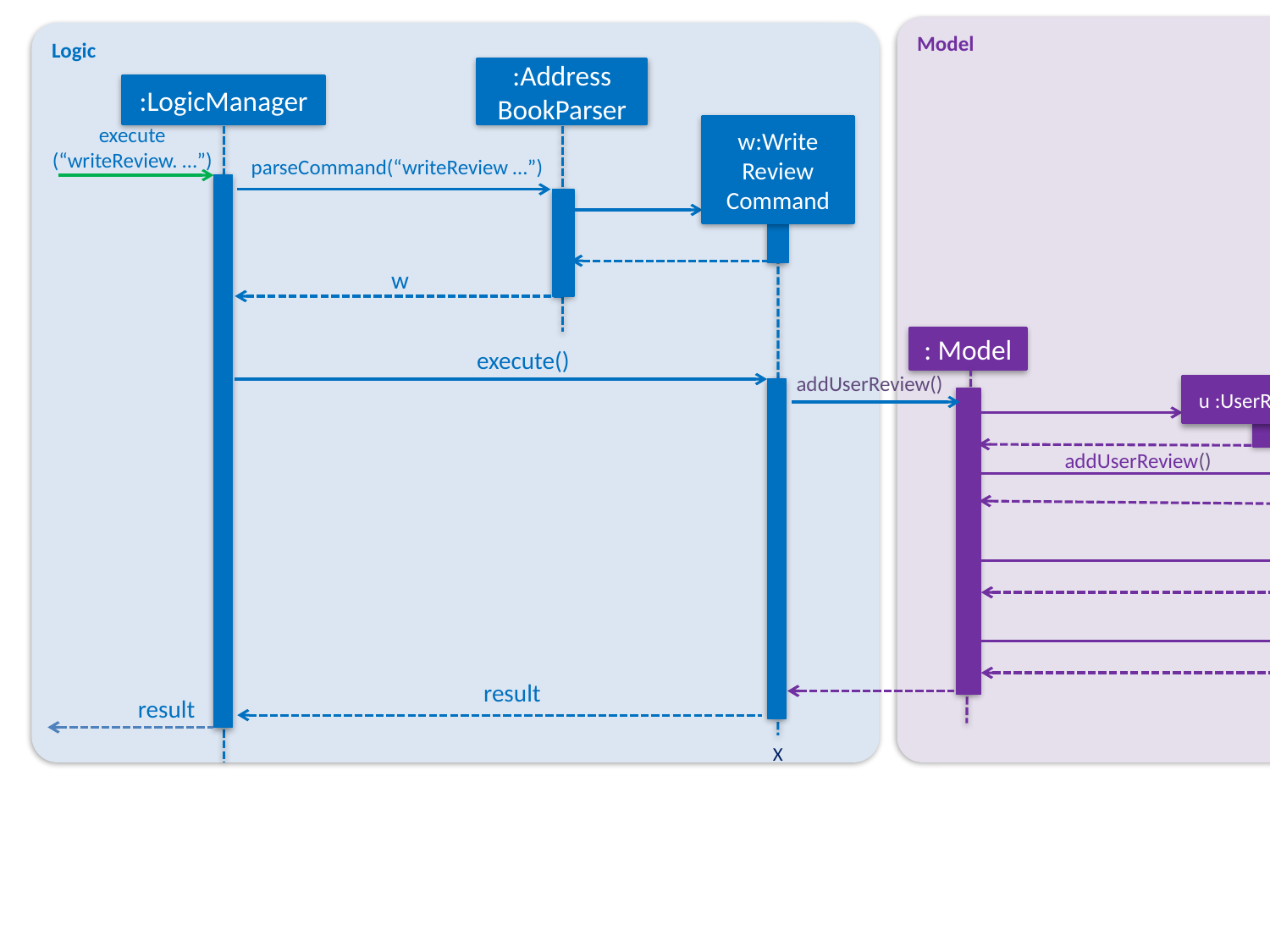

Model
Logic
:Address
BookParser
:LogicManager
w:Write
Review
Command
execute
(“writeReview. …”)
parseCommand(“writeReview …”)

w
: Model
execute()
addUserReview()
u :UserReview

:Restaurant
addUserReview()

addUserReview(u)
r : RestaurantReview

:User

addRestaurant
Review(r)
result
result
X